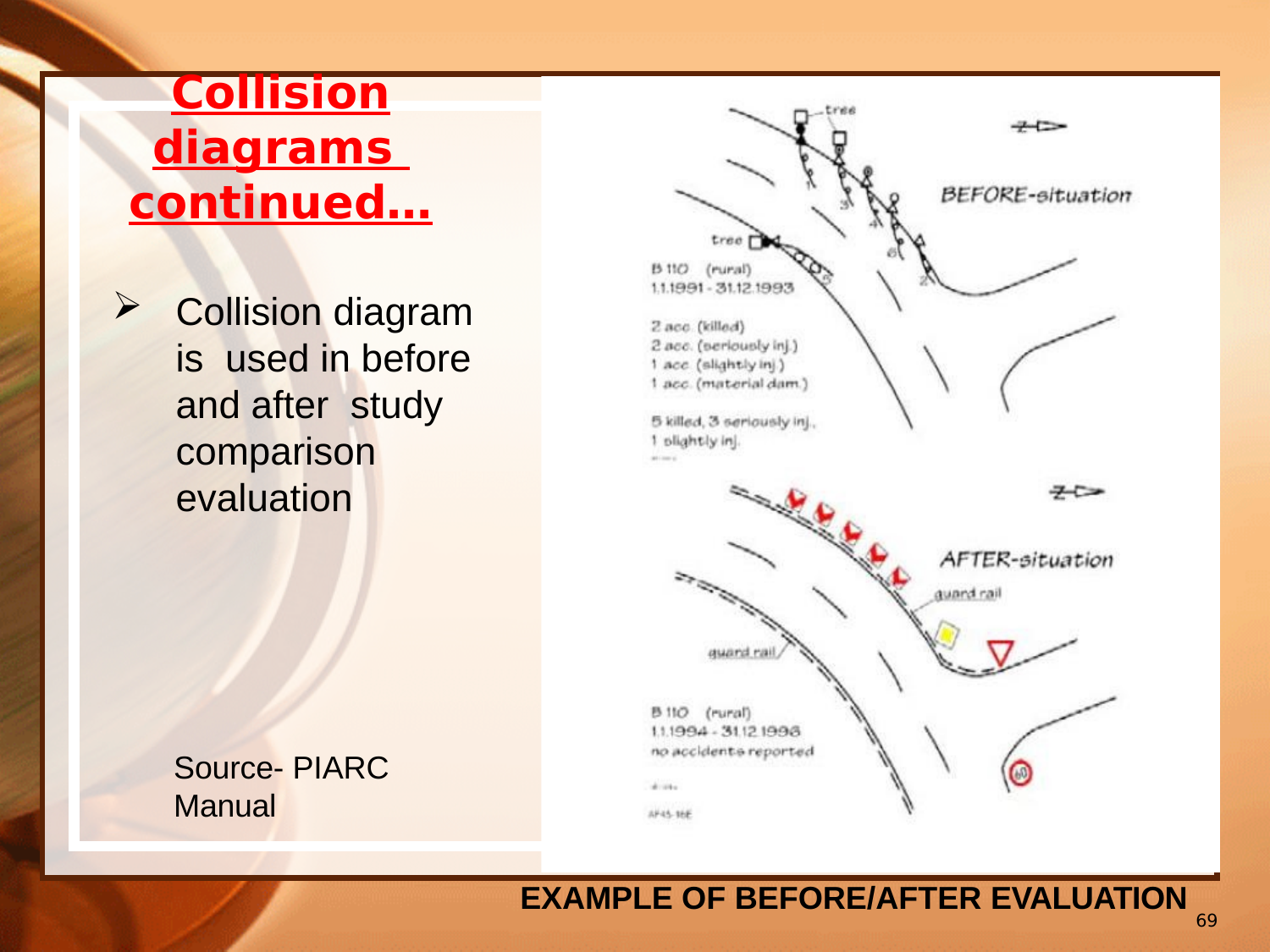

69
Collision diagrams  continued…

Collision diagram is  used in before and after  study comparison  evaluation
Source- PIARC Manual
EXAMPLE OF BEFORE/AFTER EVALUATION